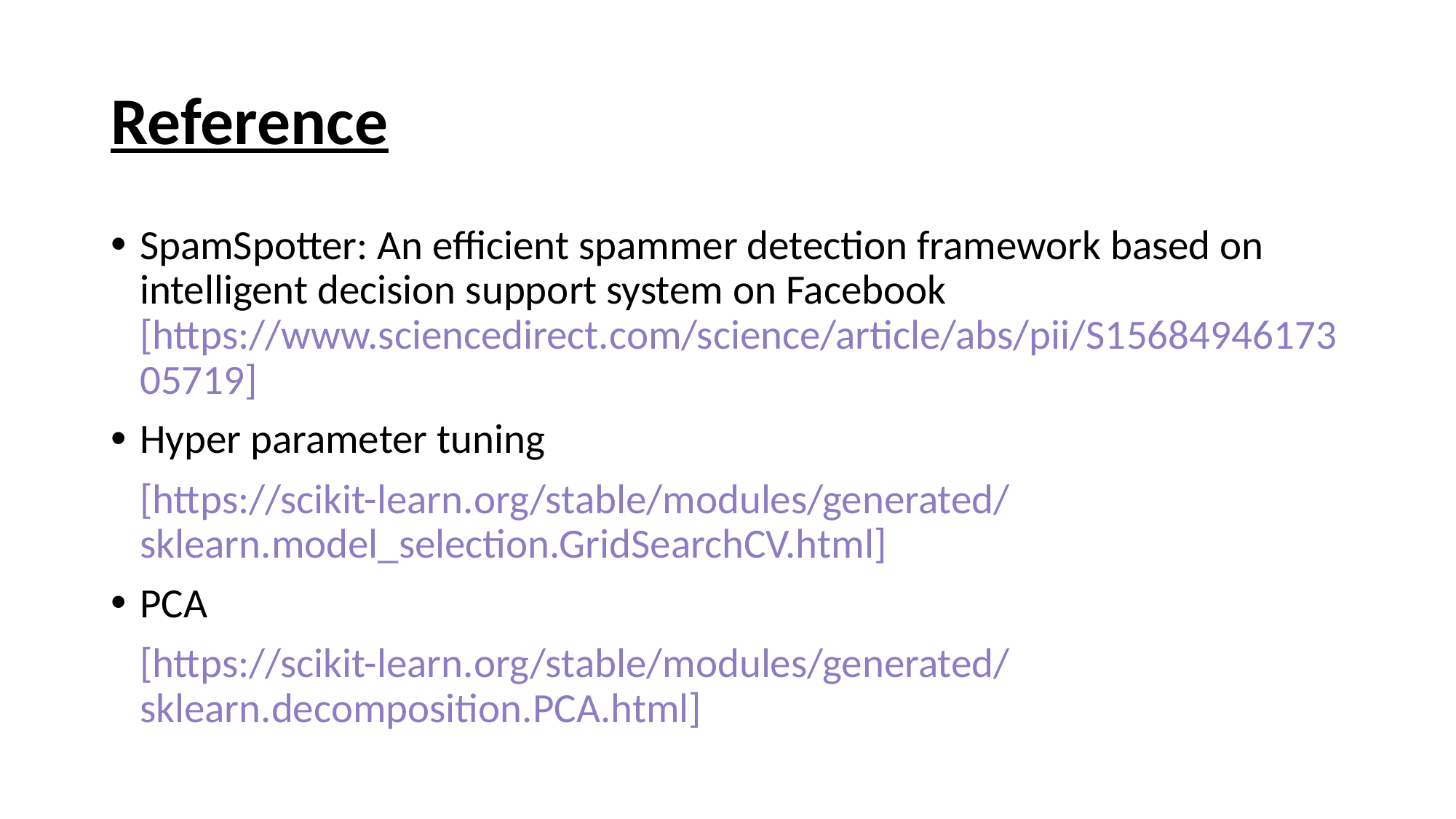

# Reference
SpamSpotter: An efficient spammer detection framework based on intelligent decision support system on Facebook [https://www.sciencedirect.com/science/article/abs/pii/S1568494617305719]
Hyper parameter tuning
	[https://scikit-learn.org/stable/modules/generated/sklearn.model_selection.GridSearchCV.html]
PCA
	[https://scikit-learn.org/stable/modules/generated/sklearn.decomposition.PCA.html]